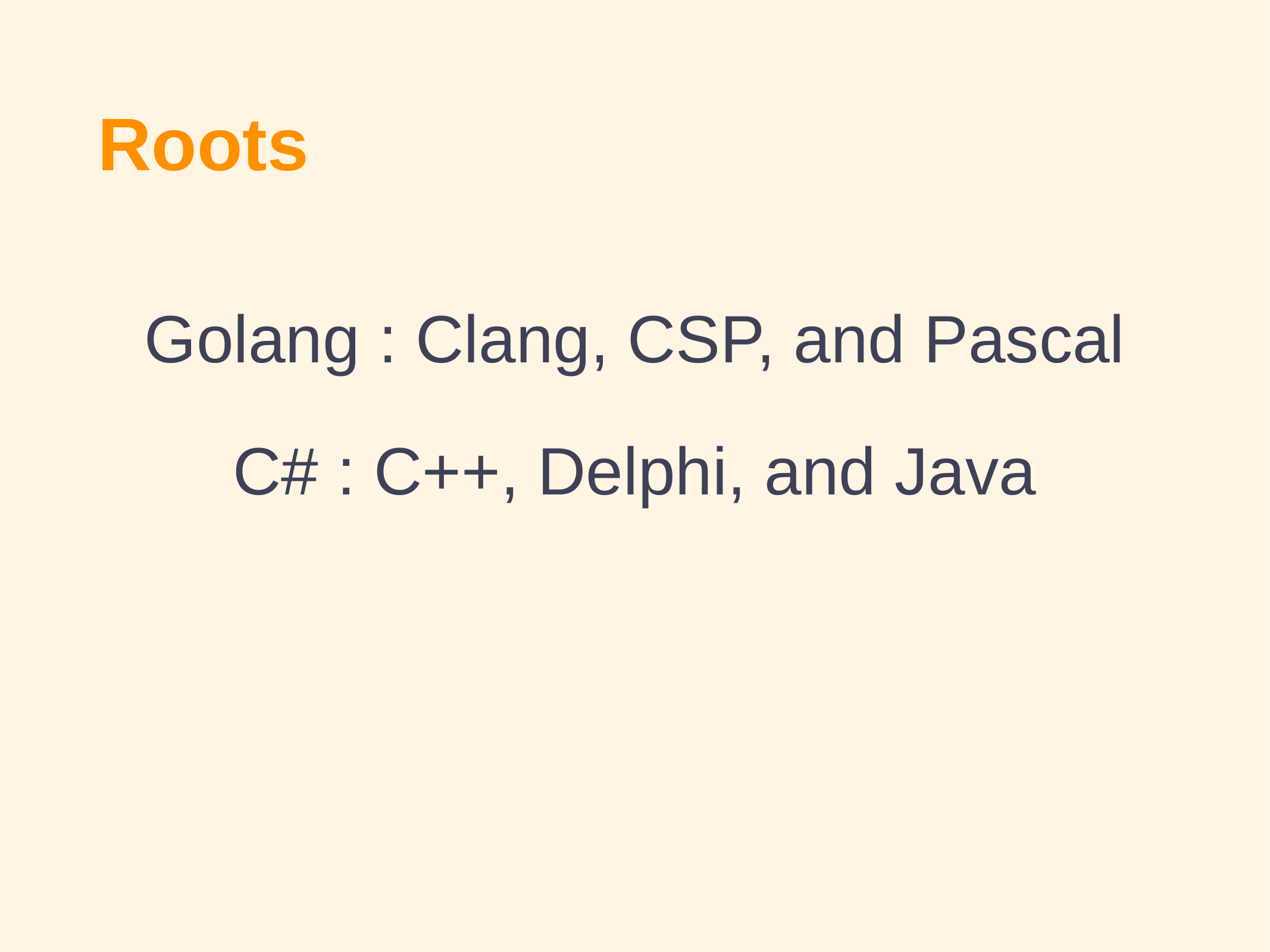

# Roots
Golang : Clang, CSP, and Pascal
C# : C++, Delphi, and Java